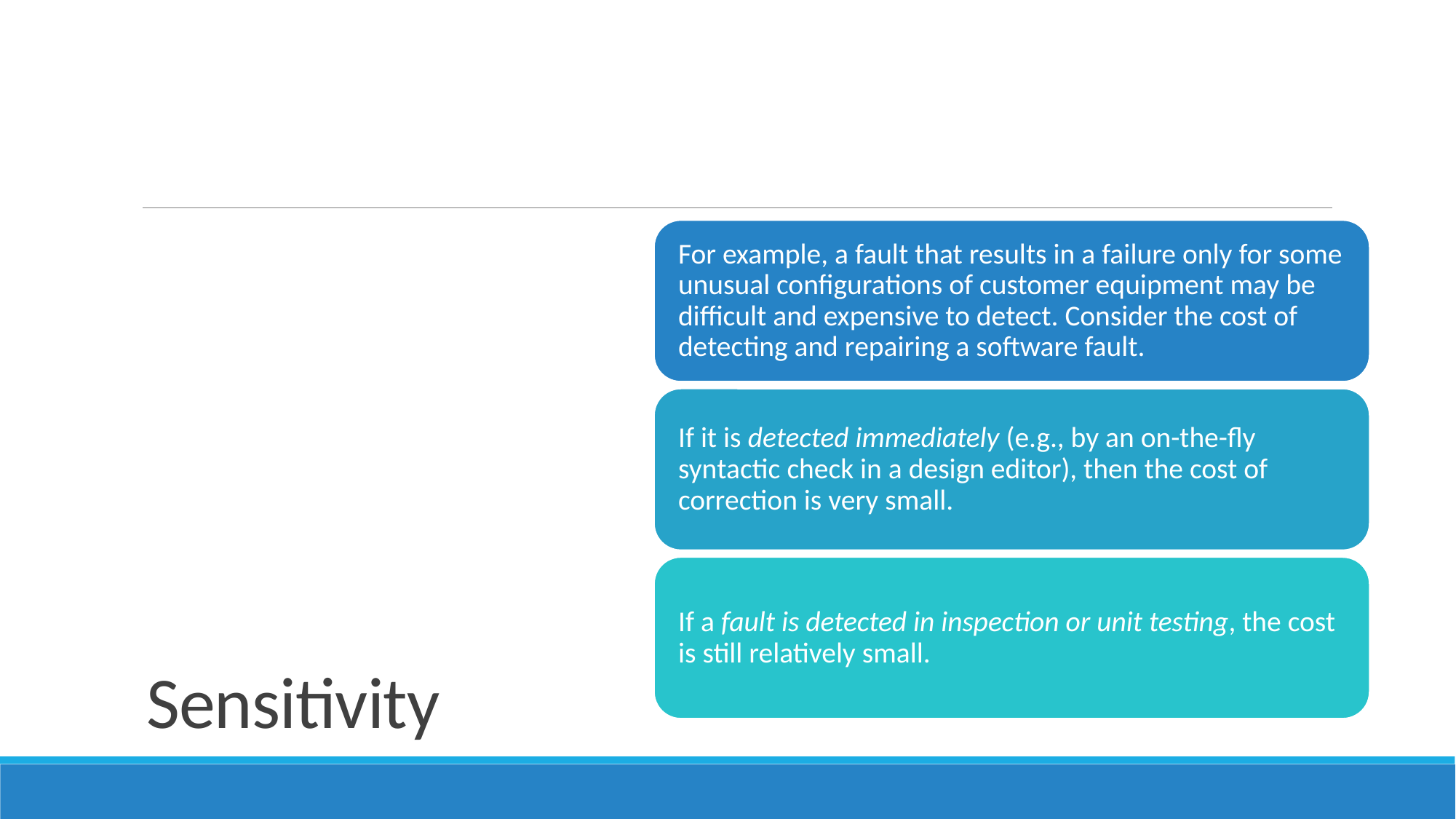

# Sensitivity
For example, a fault that results in a failure only for some unusual configurations of customer equipment may be difficult and expensive to detect. Consider the cost of detecting and repairing a software fault.
If it is detected immediately (e.g., by an on-the-fly syntactic check in a design editor), then the cost of correction is very small.
If a fault is detected in inspection or unit testing, the cost is still relatively small.